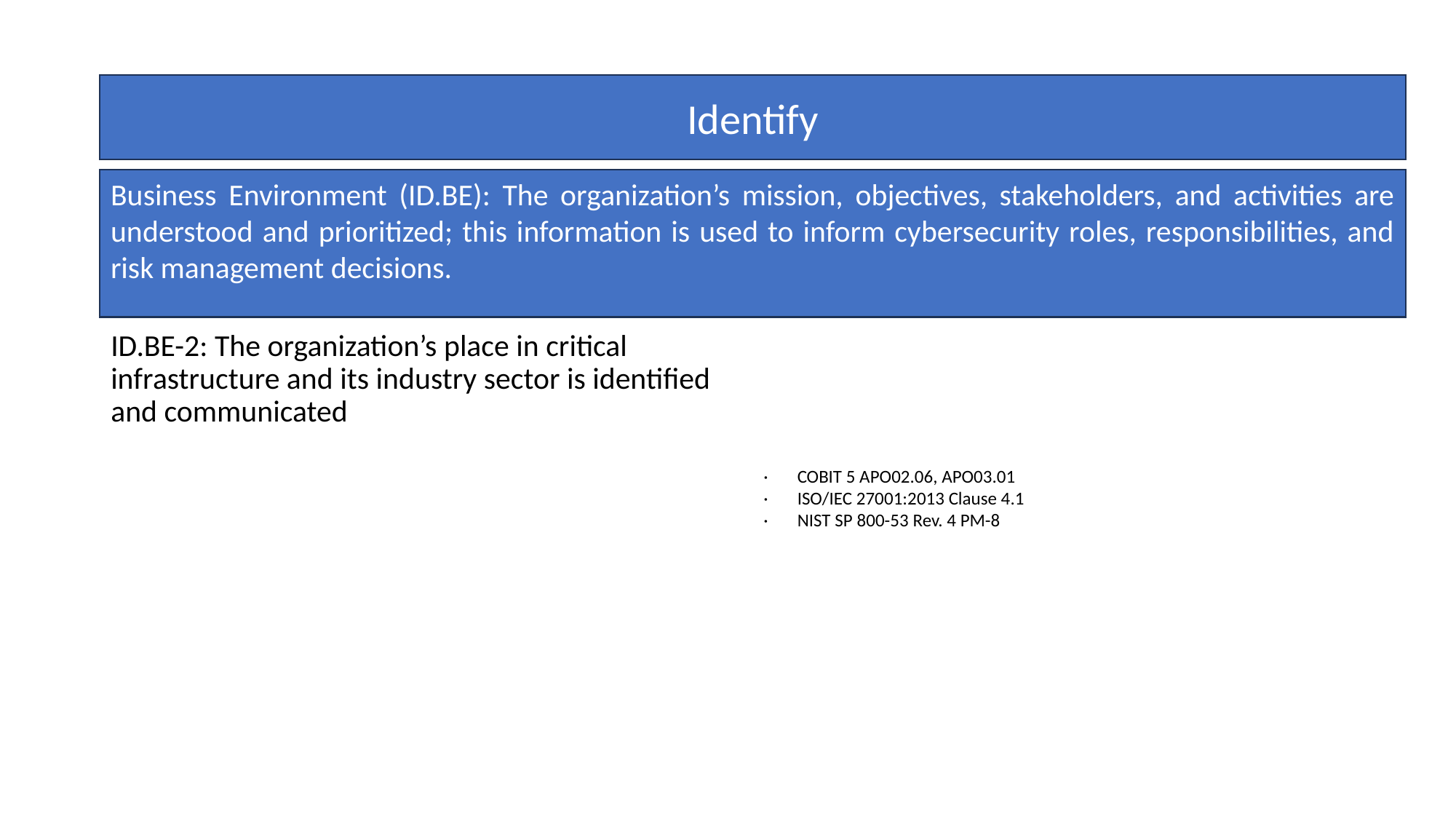

Identify
Business Environment (ID.BE): The organization’s mission, objectives, stakeholders, and activities are understood and prioritized; this information is used to inform cybersecurity roles, responsibilities, and risk management decisions.
ID.BE-2: The organization’s place in critical infrastructure and its industry sector is identified and communicated

·       COBIT 5 APO02.06, APO03.01
·       ISO/IEC 27001:2013 Clause 4.1
·       NIST SP 800-53 Rev. 4 PM-8